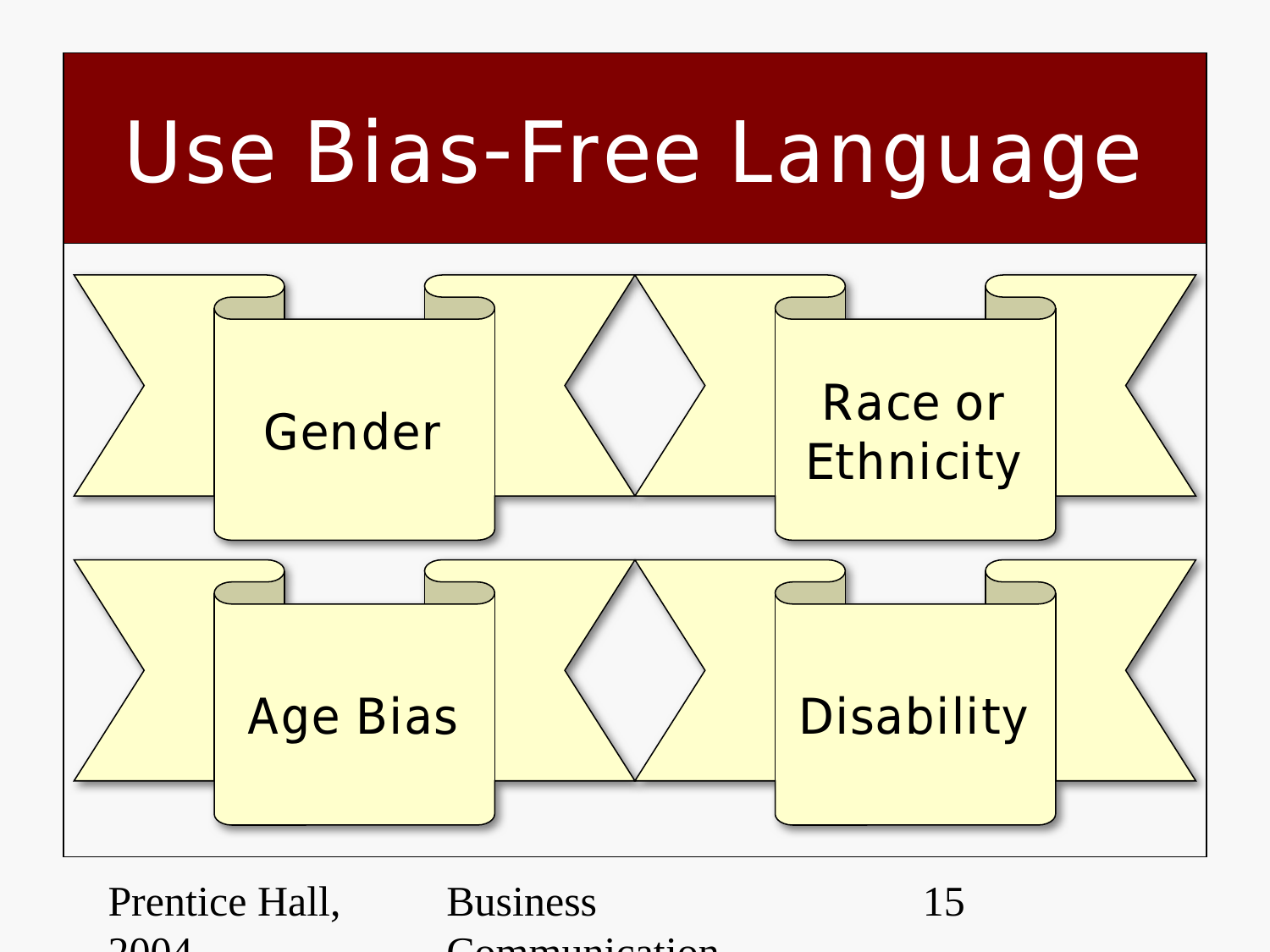

# Use Bias-Free Language

Gender
Race or
Ethnicity
Age Bias
Disability
Prentice Hall, 2004
Business Communication Essentials
15